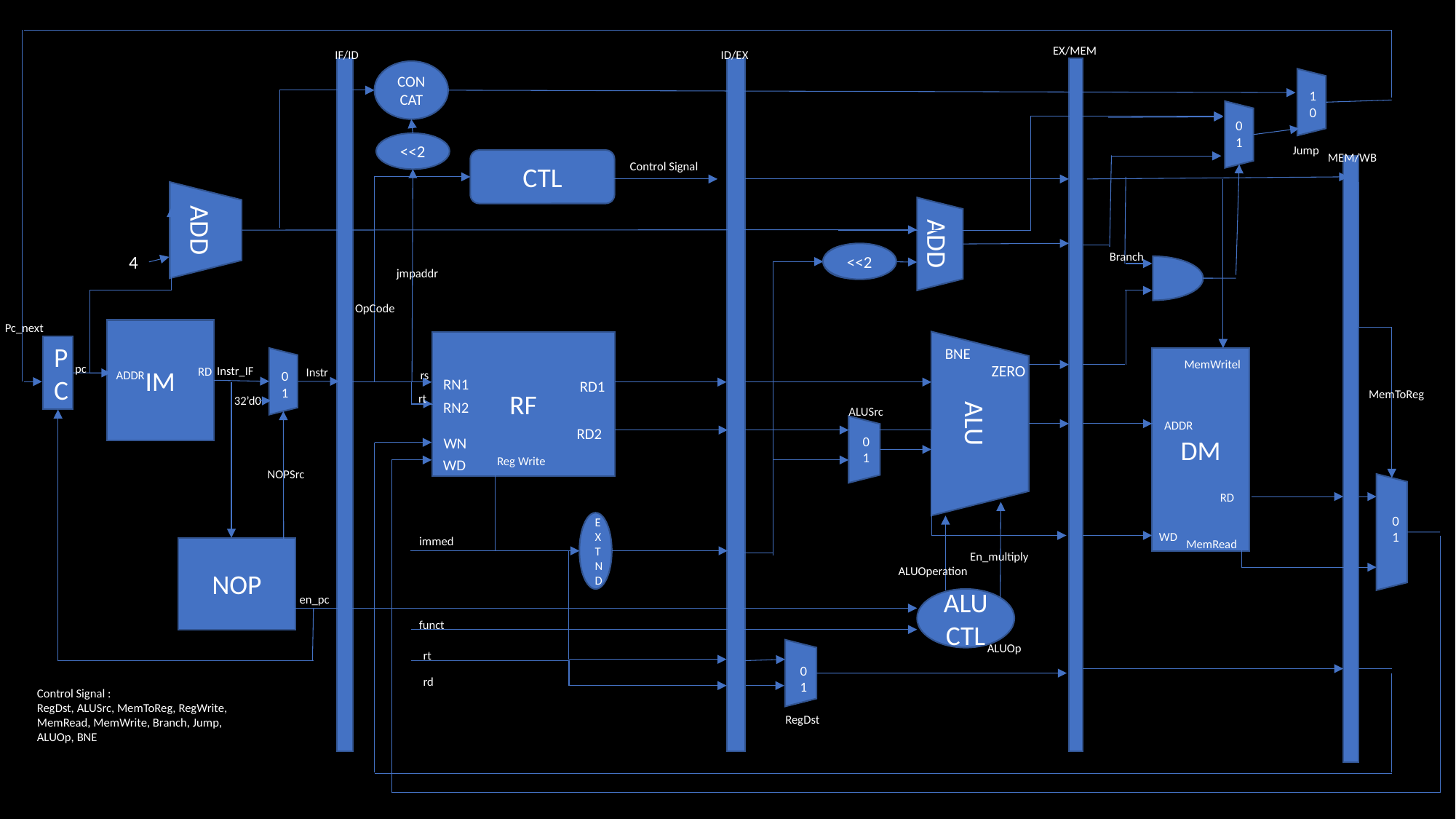

EX/MEM
ID/EX
IF/ID

CONCAT
1
0

0
1

<<2
Jump
MEM/WB
CTL
Control Signal

ADD
ADD
<<2
Branch

4

jmpaddr
OpCode
Pc_next
IM
RF
PC
BNE
DM
MemWritel
ZERO
pc
Instr_IF
RD
Instr
ADDR
0
1
rs

RN1
RD1
ALU
MemToReg
rt
32’d0
RN2
ALUSrc
ADDR
RD2
0
1
WN

Reg Write
WD
NOPSrc
RD
0
1
E
X
T
N
D

WD
immed
MemRead
NOP
En_multiply
ALUOperation
en_pc
ALU
CTL
funct
ALUOp
rt
0
1

rd
Control Signal :
RegDst, ALUSrc, MemToReg, RegWrite, MemRead, MemWrite, Branch, Jump, ALUOp, BNE
RegDst